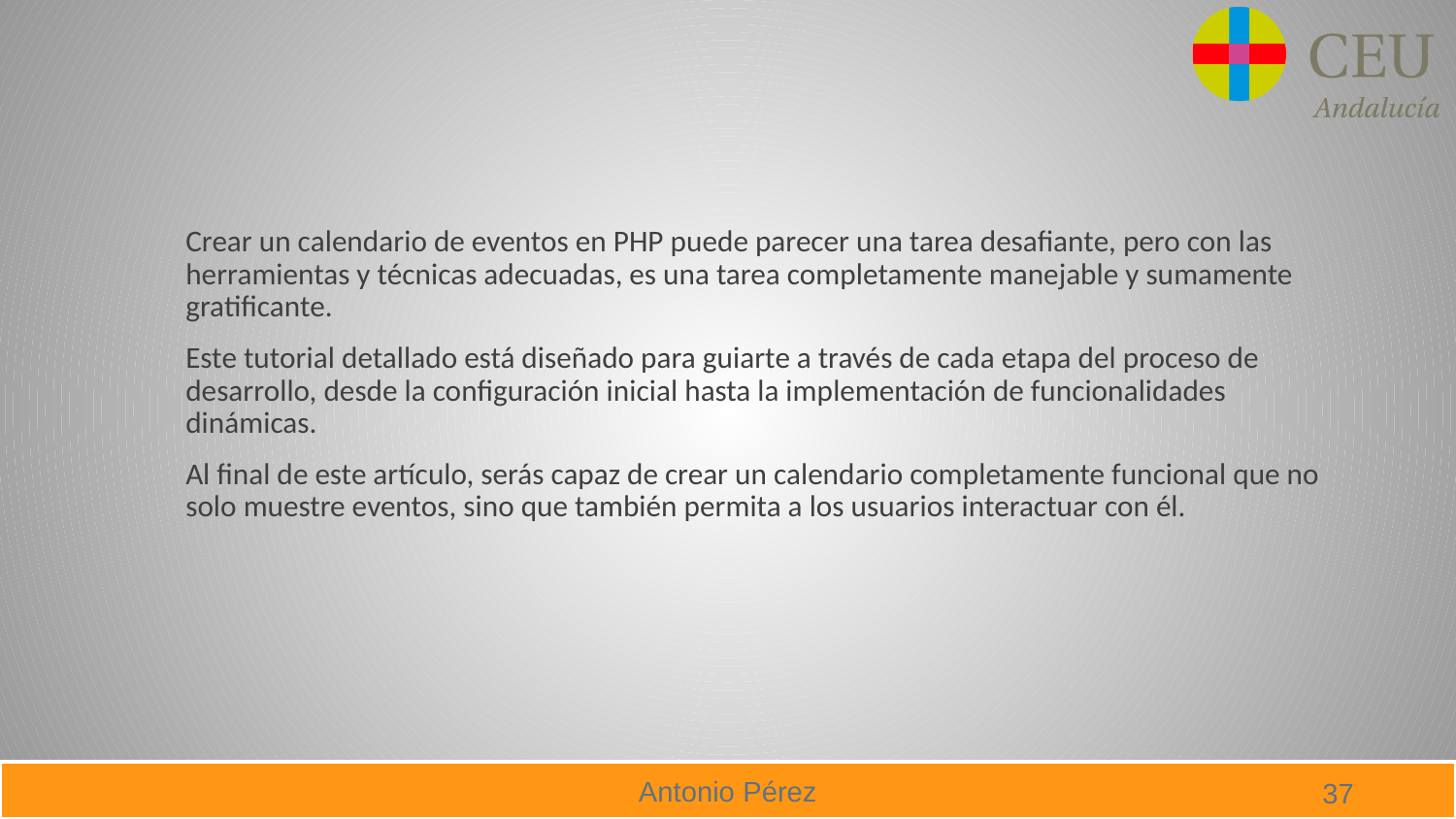

#
Crear un calendario de eventos en PHP puede parecer una tarea desafiante, pero con las herramientas y técnicas adecuadas, es una tarea completamente manejable y sumamente gratificante.
Este tutorial detallado está diseñado para guiarte a través de cada etapa del proceso de desarrollo, desde la configuración inicial hasta la implementación de funcionalidades dinámicas.
Al final de este artículo, serás capaz de crear un calendario completamente funcional que no solo muestre eventos, sino que también permita a los usuarios interactuar con él.